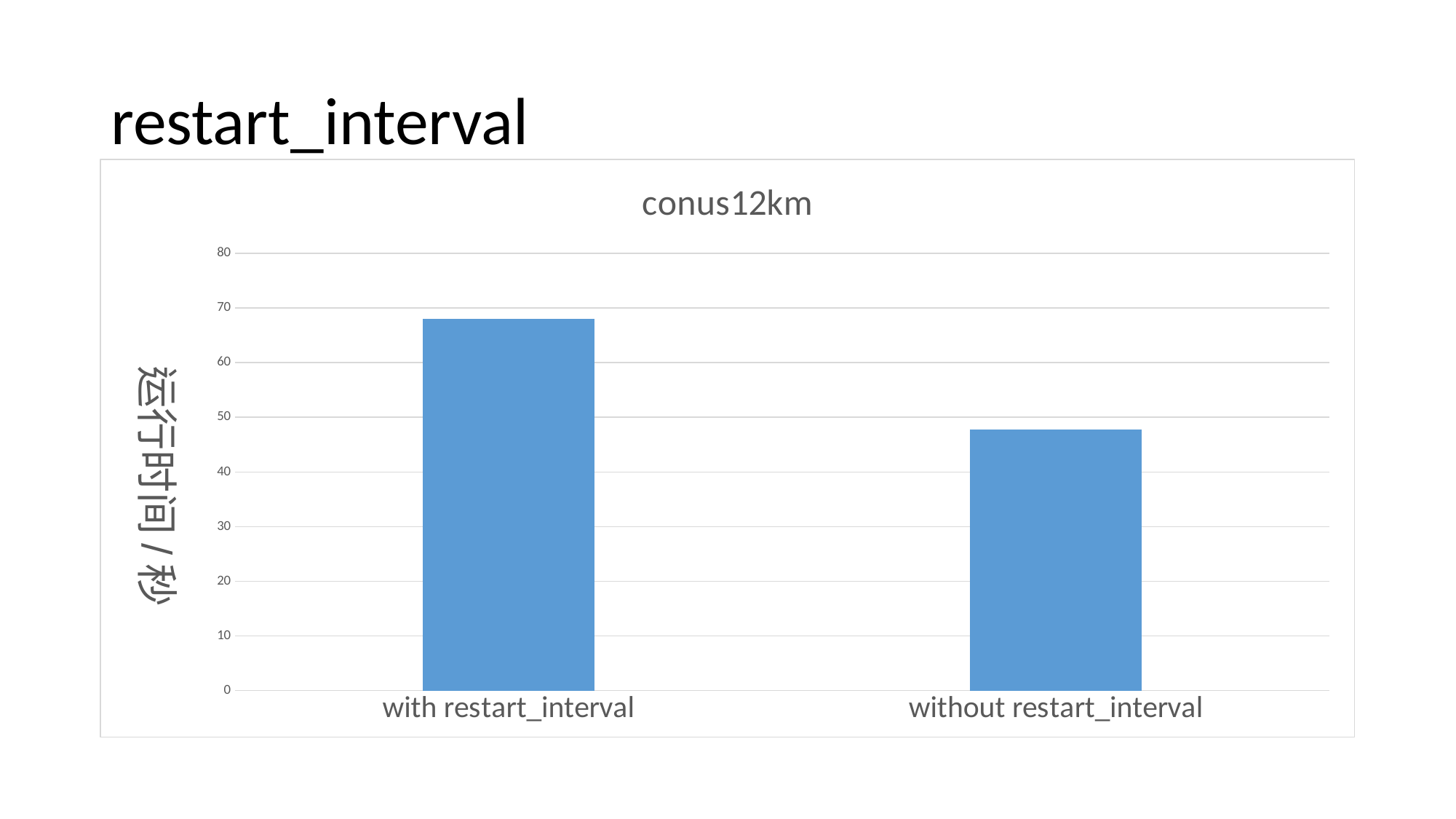

# restart_interval

### Chart: conus12km

| Category |  |
|---|---|
| with restart_interval | 67.96 |
| without restart_interval | 47.7 |